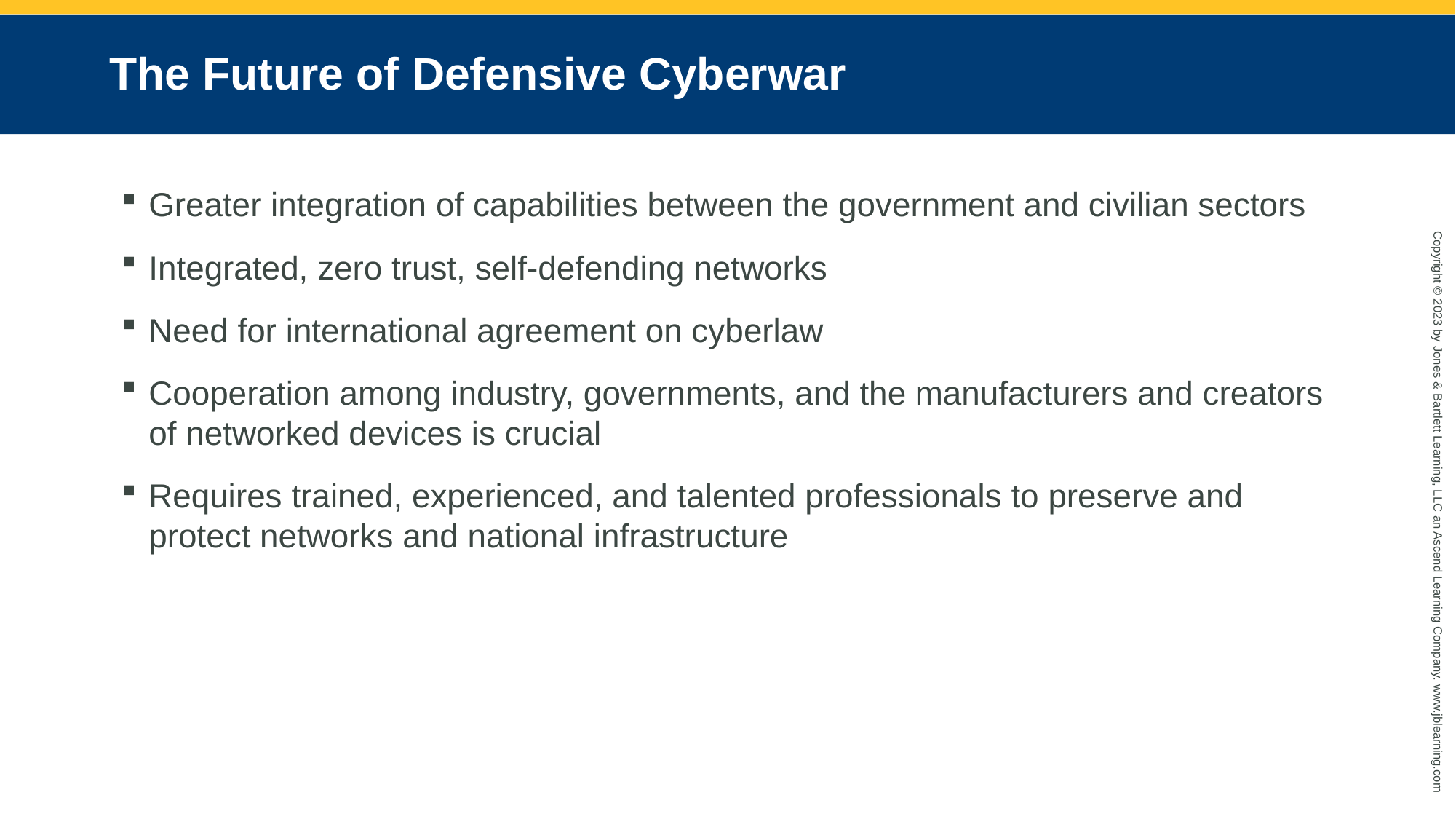

# The Future of Defensive Cyberwar
Greater integration of capabilities between the government and civilian sectors
Integrated, zero trust, self-defending networks
Need for international agreement on cyberlaw
Cooperation among industry, governments, and the manufacturers and creators of networked devices is crucial
Requires trained, experienced, and talented professionals to preserve and protect networks and national infrastructure